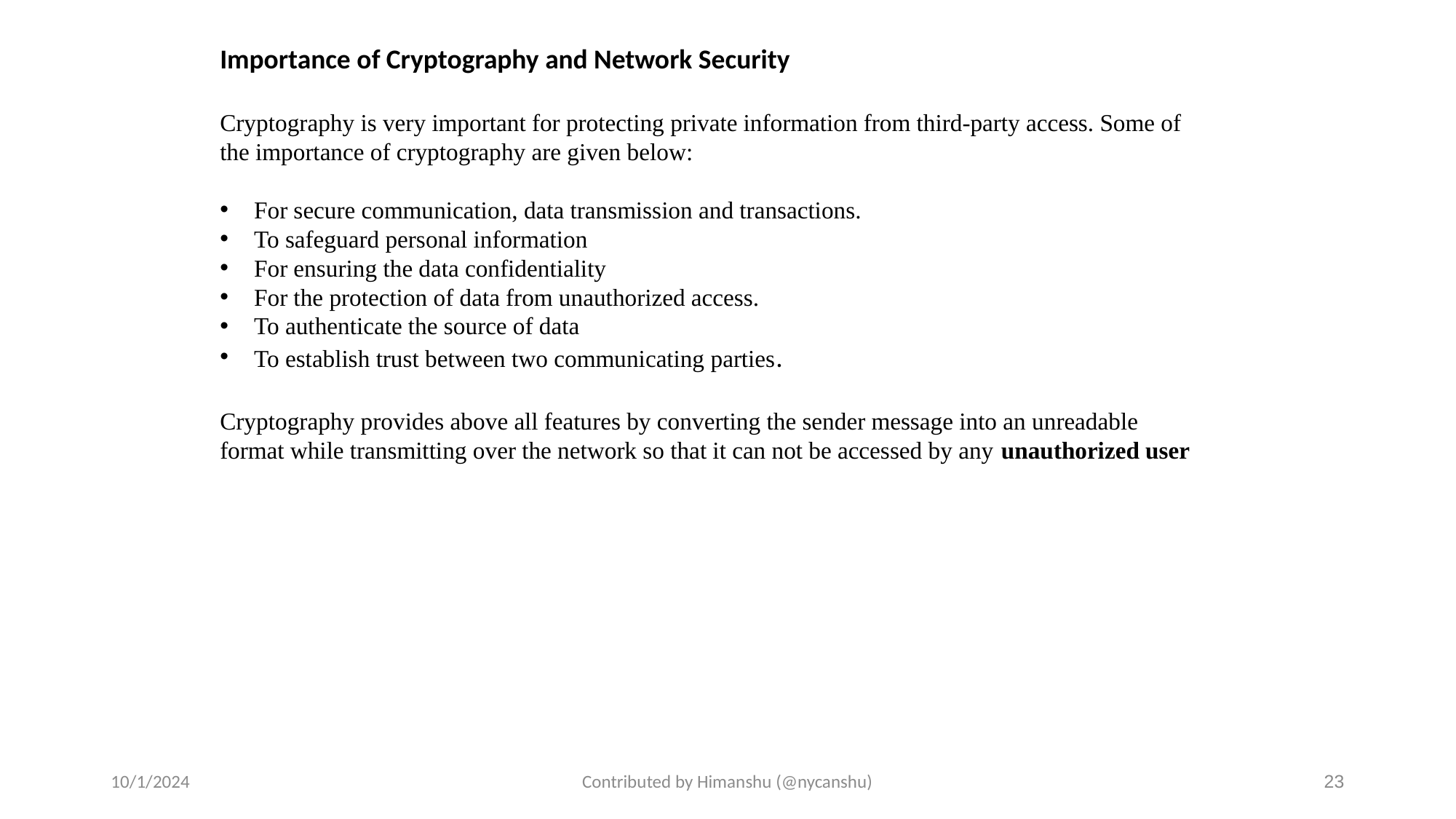

Importance of Cryptography and Network Security

Cryptography is very important for protecting private information from third-party access. Some of the importance of cryptography are given below:

For secure communication, data transmission and transactions.
To safeguard personal information
For ensuring the data confidentiality
For the protection of data from unauthorized access.
To authenticate the source of data
To establish trust between two communicating parties.

Cryptography provides above all features by converting the sender message into an unreadable format while transmitting over the network so that it can not be accessed by any unauthorized user

10/1/2024
Contributed by Himanshu (@nycanshu)
23